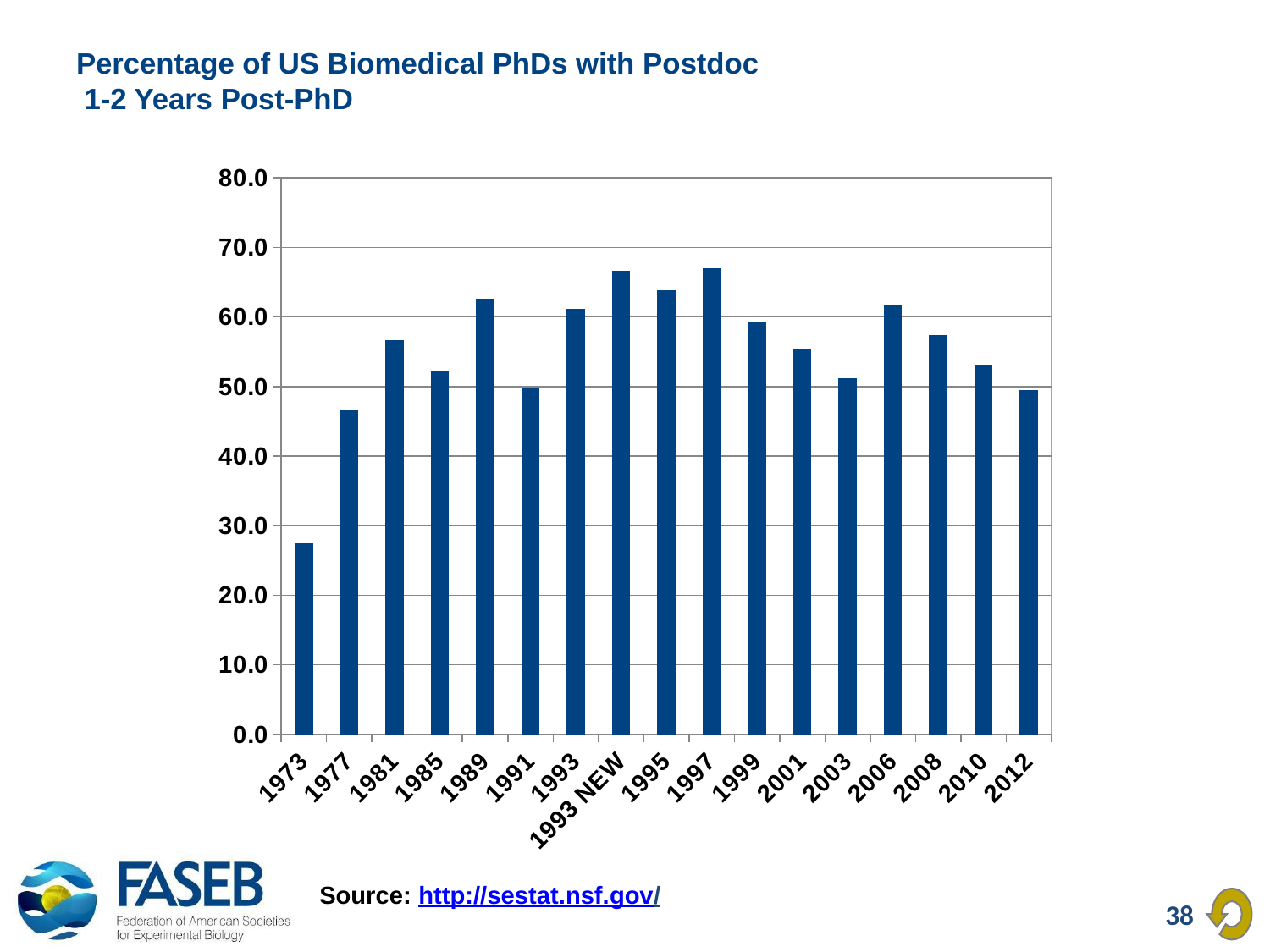

# Percentage of US Biomedical PhDs with Postdoc 1-2 Years Post-PhD

### Chart

| Category |   1–2 years post-Ph.D. |
|---|---|
| 1973 | 27.4402 |
| 1977 | 46.6109 |
| 1981 | 56.7256 |
| 1985 | 52.2092 |
| 1989 | 62.6762 |
| 1991 | 49.8738 |
| 1993 | 61.119 |
| 1993 NEW | 66.6398 |
| 1995 | 63.8091 |
| 1997 | 67.0262 |
| 1999 | 59.3939 |
| 2001 | 55.3441 |
| 2003 | 51.201 |
| 2006 | 61.6694 |
| 2008 | 57.4 |
| 2010 | 53.1 |
| 2012 | 49.5 |
Source: http://sestat.nsf.gov/
38